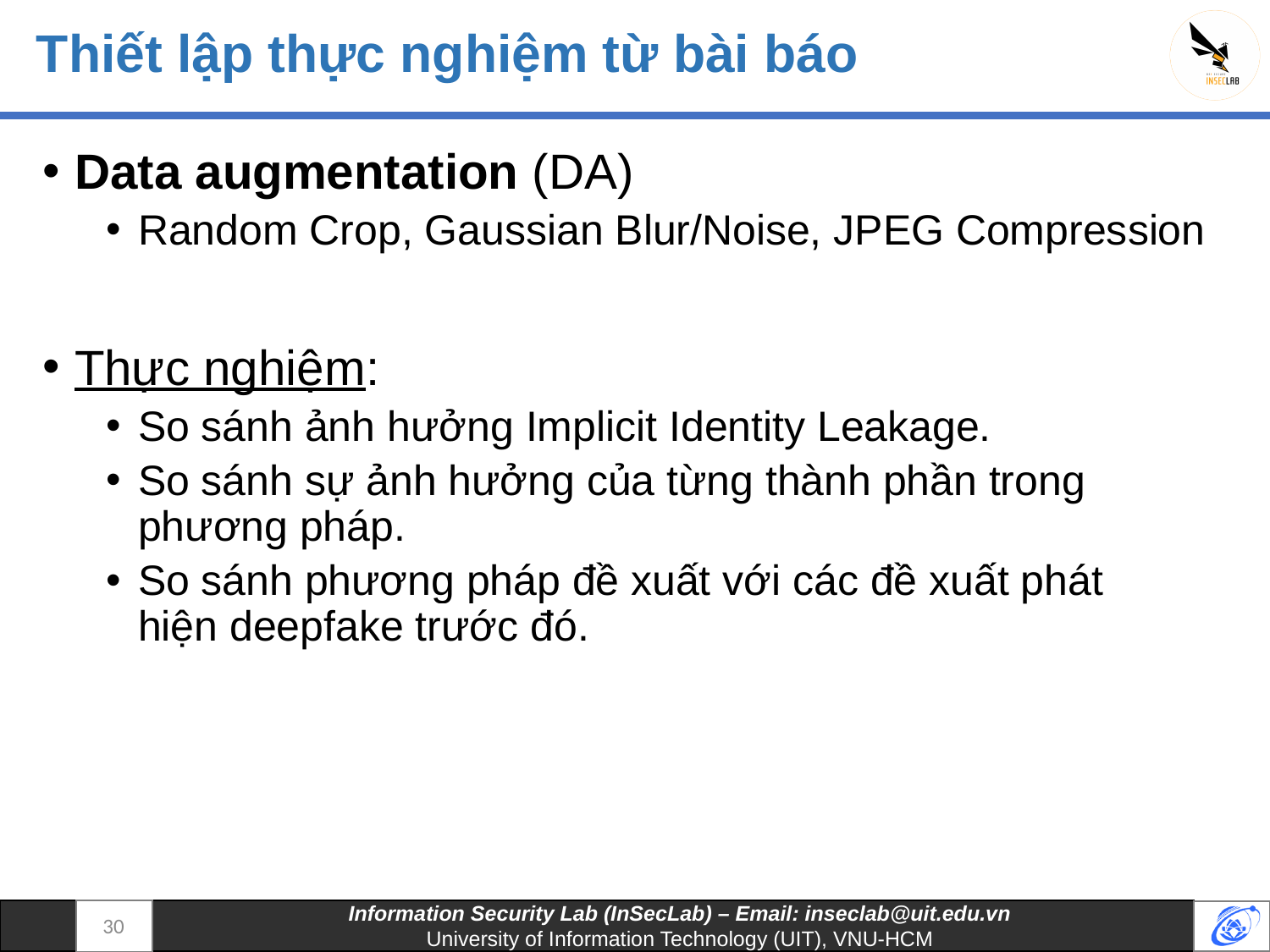

# Thiết lập thực nghiệm từ bài báo
Data augmentation (DA)
Random Crop, Gaussian Blur/Noise, JPEG Compression

Thực nghiệm:
So sánh ảnh hưởng Implicit Identity Leakage.
So sánh sự ảnh hưởng của từng thành phần trong
phương pháp.
So sánh phương pháp đề xuất với các đề xuất phát
hiện deepfake trước đó.
30